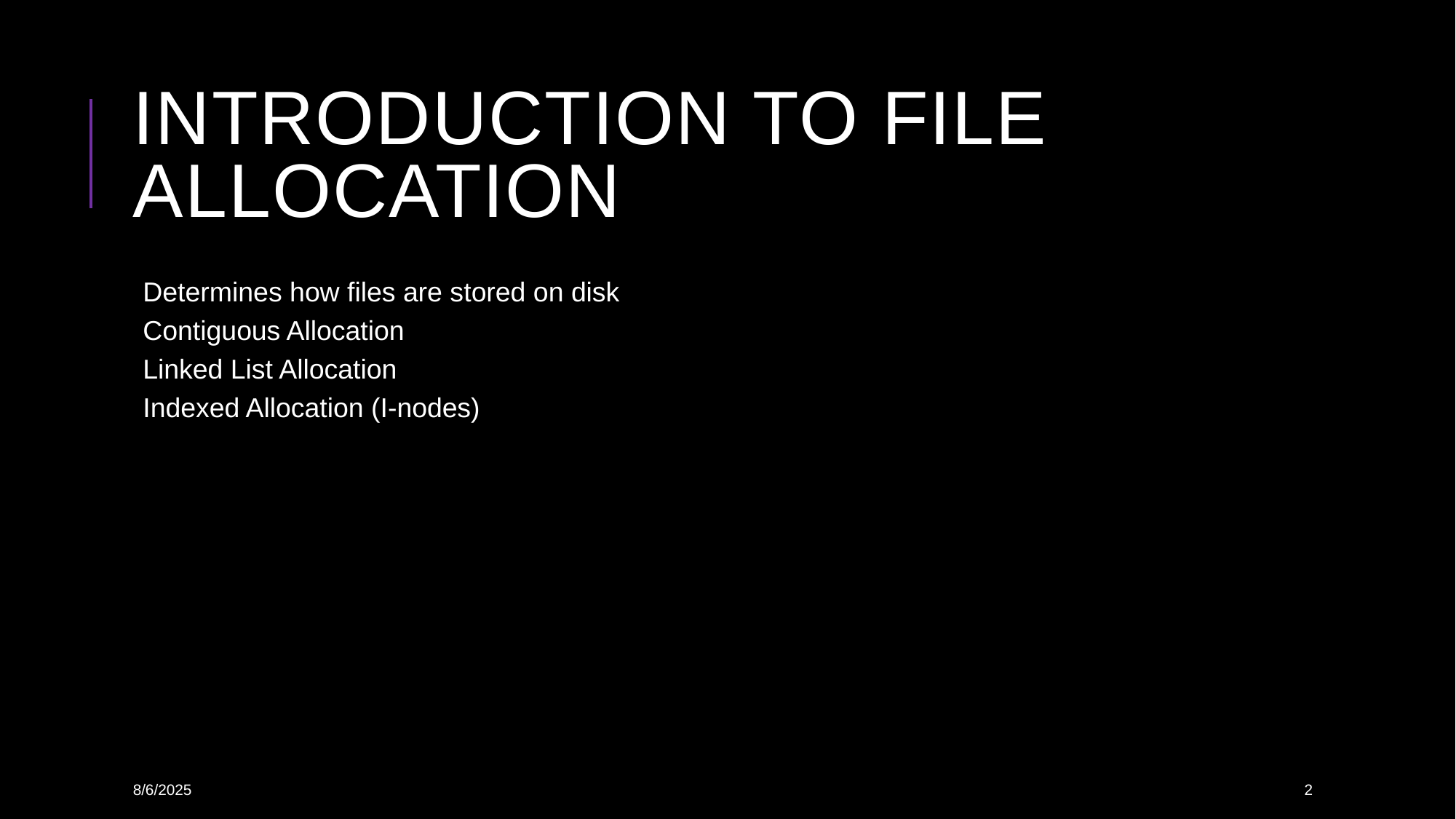

# Introduction to File Allocation
Determines how files are stored on disk
Contiguous Allocation
Linked List Allocation
Indexed Allocation (I-nodes)

8/6/2025
2